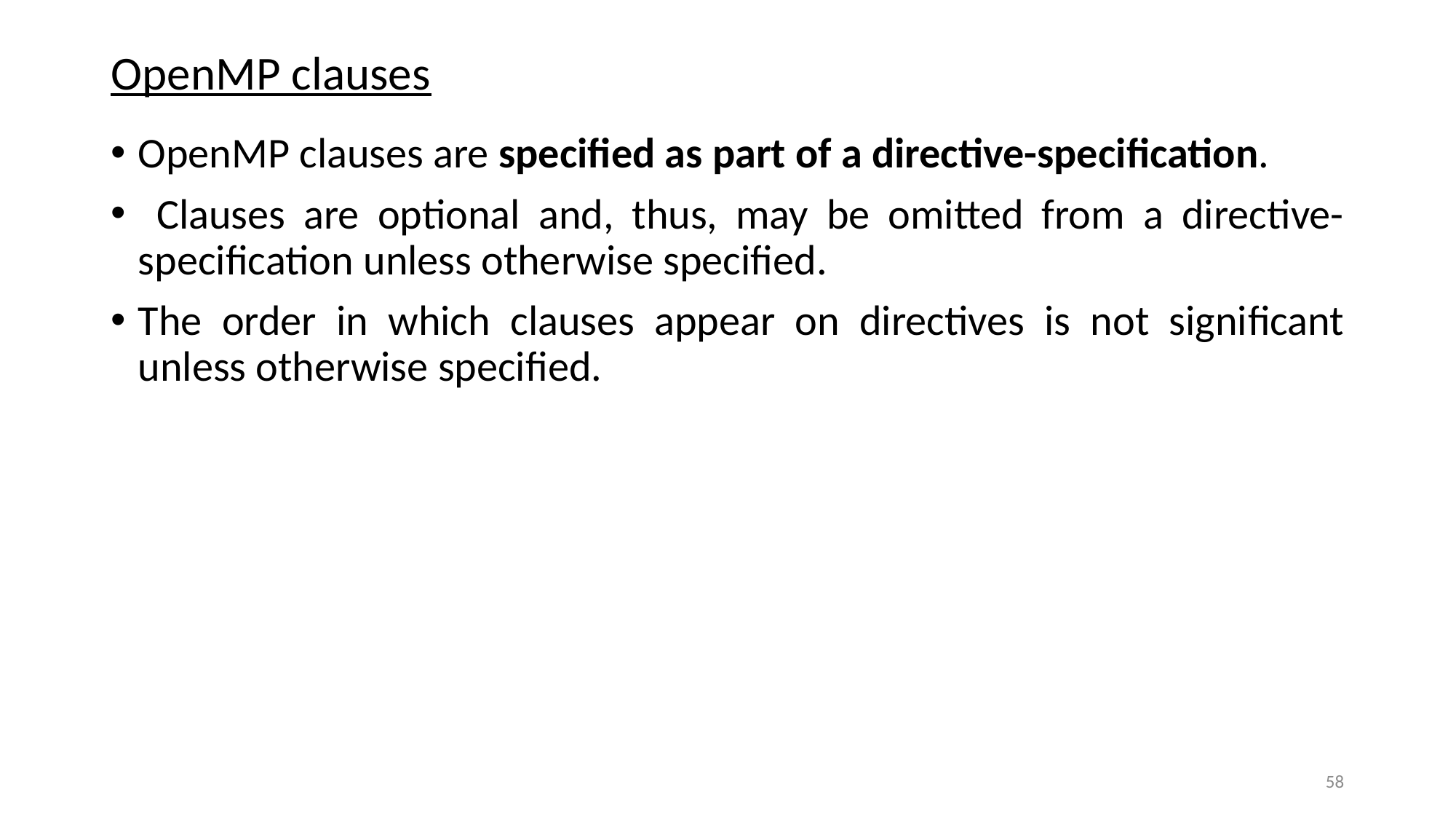

# OpenMP clauses
OpenMP clauses are speciﬁed as part of a directive-speciﬁcation.
 Clauses are optional and, thus, may be omitted from a directive-speciﬁcation unless otherwise speciﬁed.
The order in which clauses appear on directives is not signiﬁcant unless otherwise speciﬁed.

58